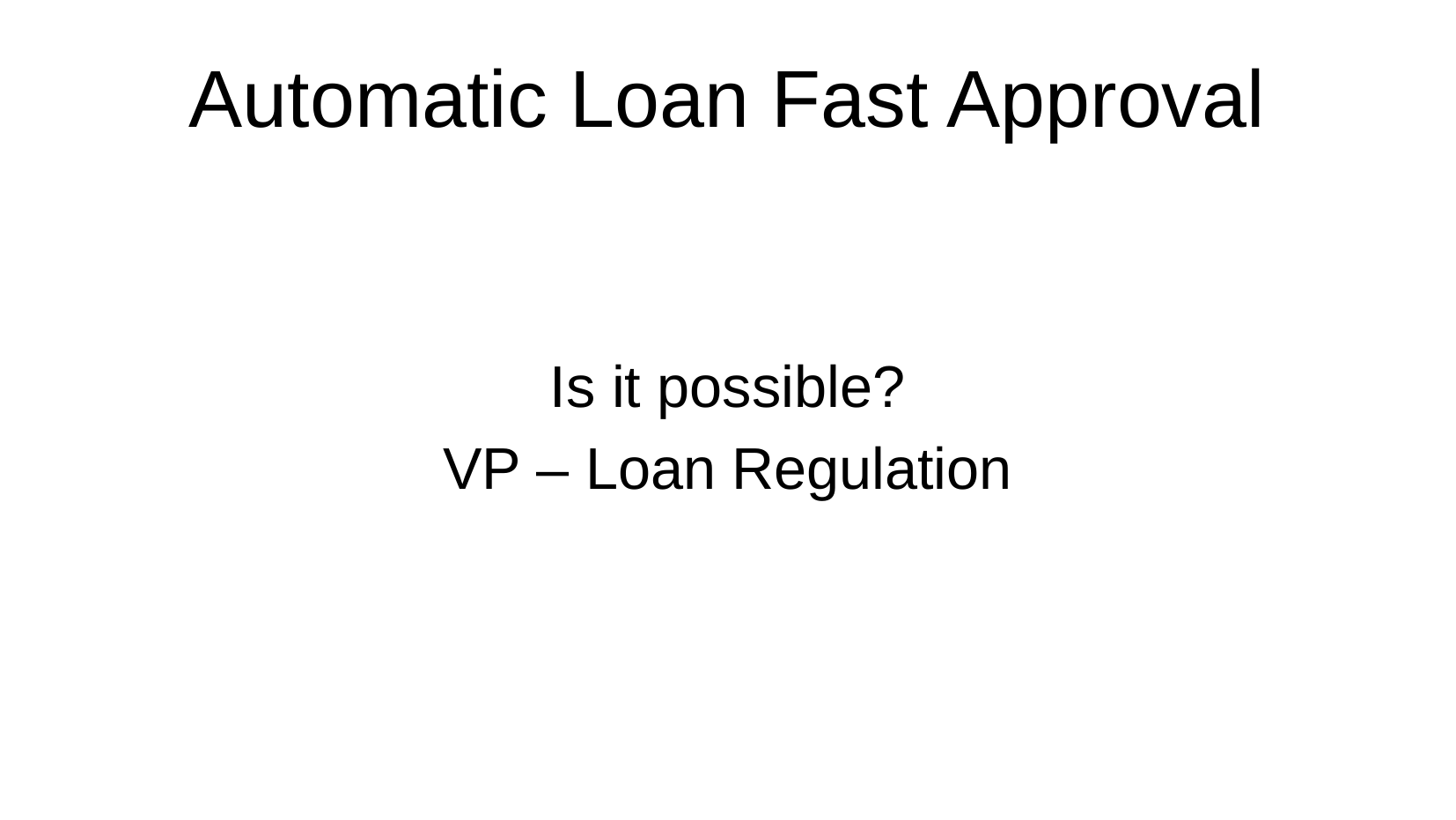

# Automatic Loan Fast Approval
Is it possible?
VP – Loan Regulation